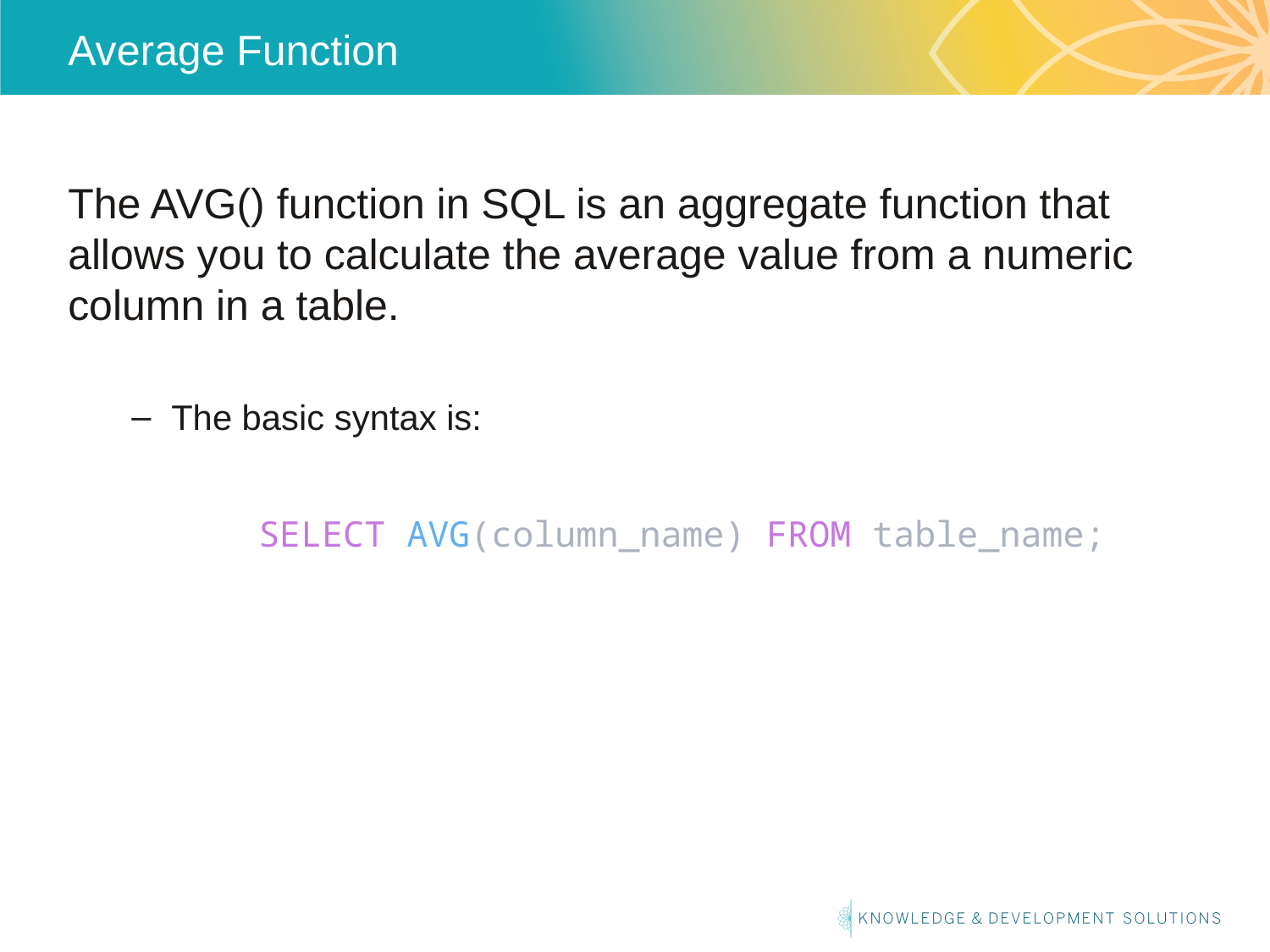

# Average Function
The AVG() function in SQL is an aggregate function that allows you to calculate the average value from a numeric column in a table.

The basic syntax is:

	SELECT AVG(column_name) FROM table_name;